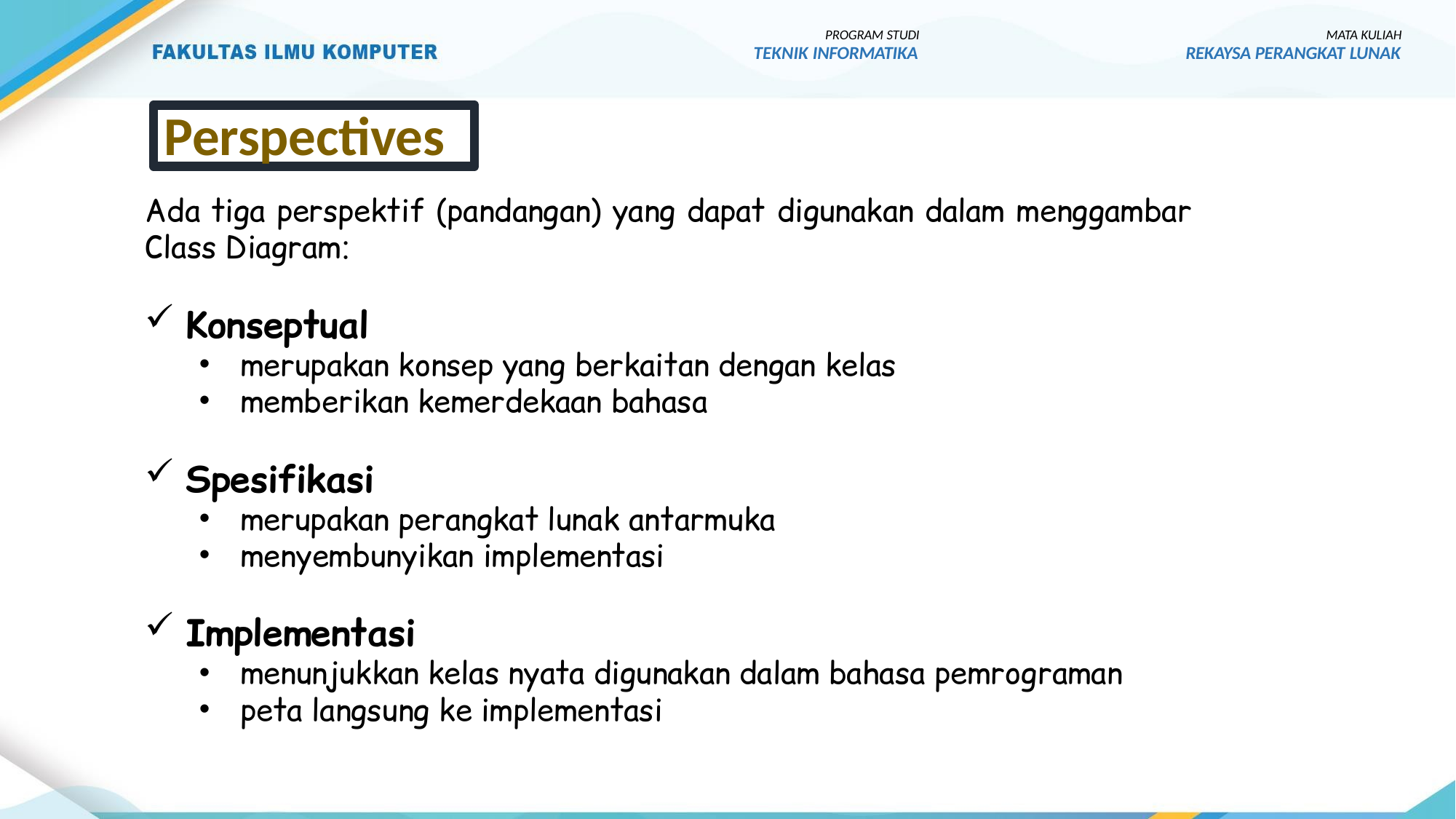

PROGRAM STUDI
TEKNIK INFORMATIKA
MATA KULIAH
REKAYSA PERANGKAT LUNAK
Perspectives
Ada tiga perspektif (pandangan) yang dapat digunakan dalam menggambar
Class Diagram:

Konseptual
merupakan konsep yang berkaitan dengan kelas
memberikan kemerdekaan bahasa

Spesifikasi
merupakan perangkat lunak antarmuka
menyembunyikan implementasi

Implementasi
menunjukkan kelas nyata digunakan dalam bahasa pemrograman
peta langsung ke implementasi